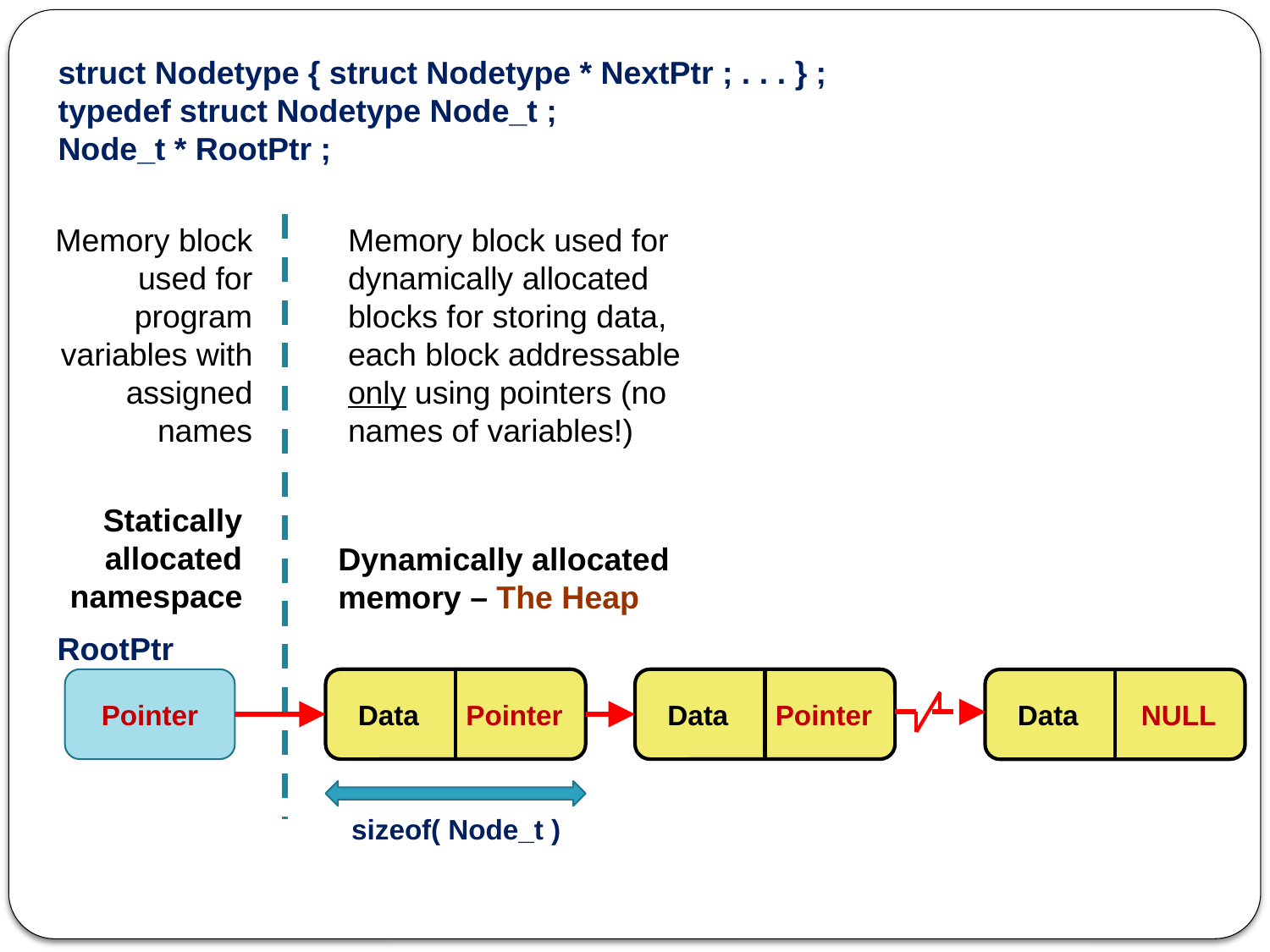

struct Nodetype { struct Nodetype * NextPtr ; . . . } ;
typedef struct Nodetype Node_t ;
Node_t * RootPtr ;
Memory block used for program variables with assigned names
Memory block used for dynamically allocated blocks for storing data, each block addressable only using pointers (no names of variables!)
Statically allocated namespace
Dynamically allocated memory – The Heap
RootPtr
Pointer
  Data      Pointer
  Data      Pointer
  Data        NULL

sizeof( Node_t )